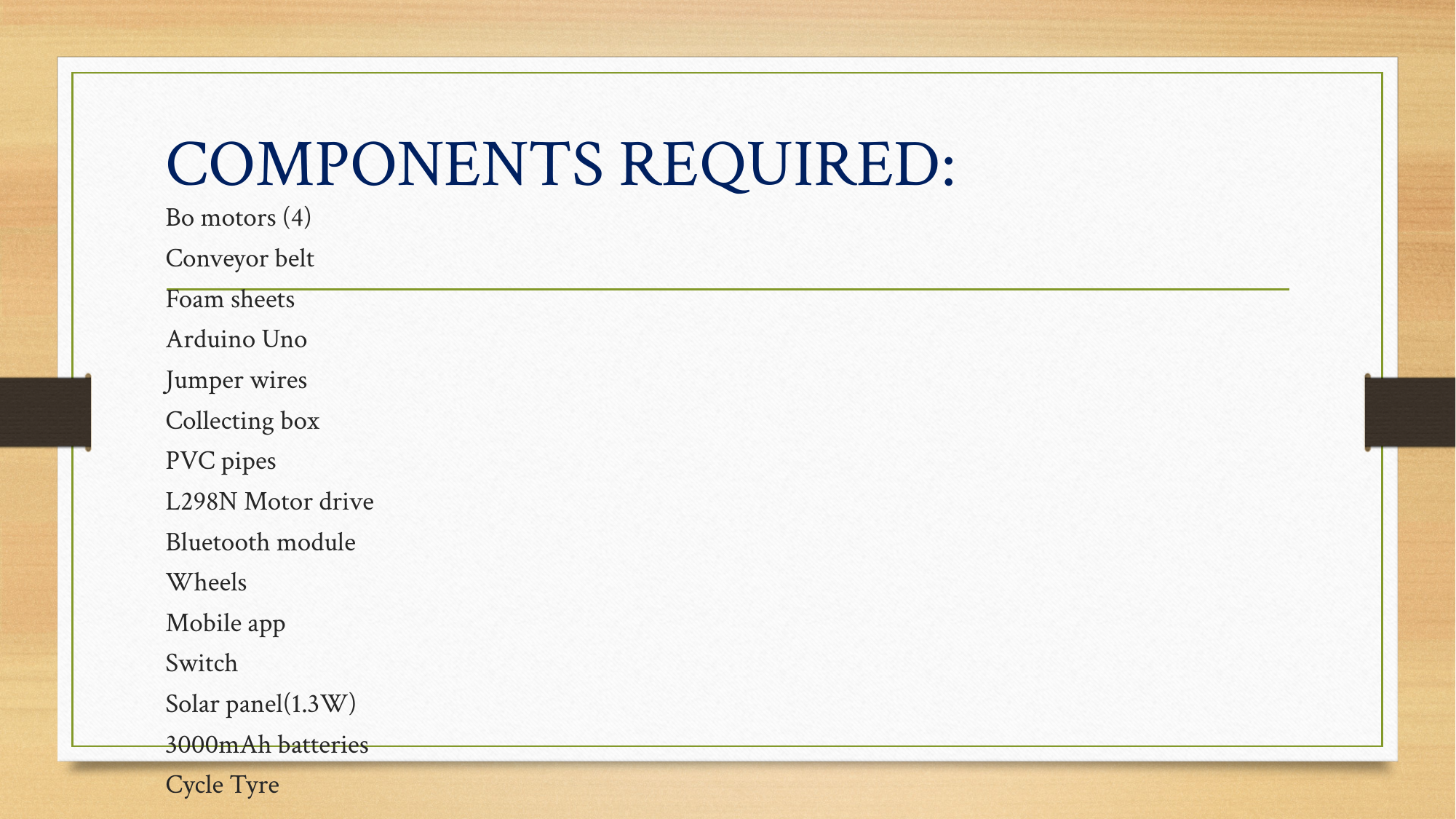

# COMPONENTS REQUIRED:
Bo motors (4)
Conveyor belt
Foam sheets
Arduino Uno
Jumper wires
Collecting box
PVC pipes
L298N Motor drive
Bluetooth module
Wheels
Mobile app
Switch
Solar panel(1.3W)
3000mAh batteries
Cycle Tyre